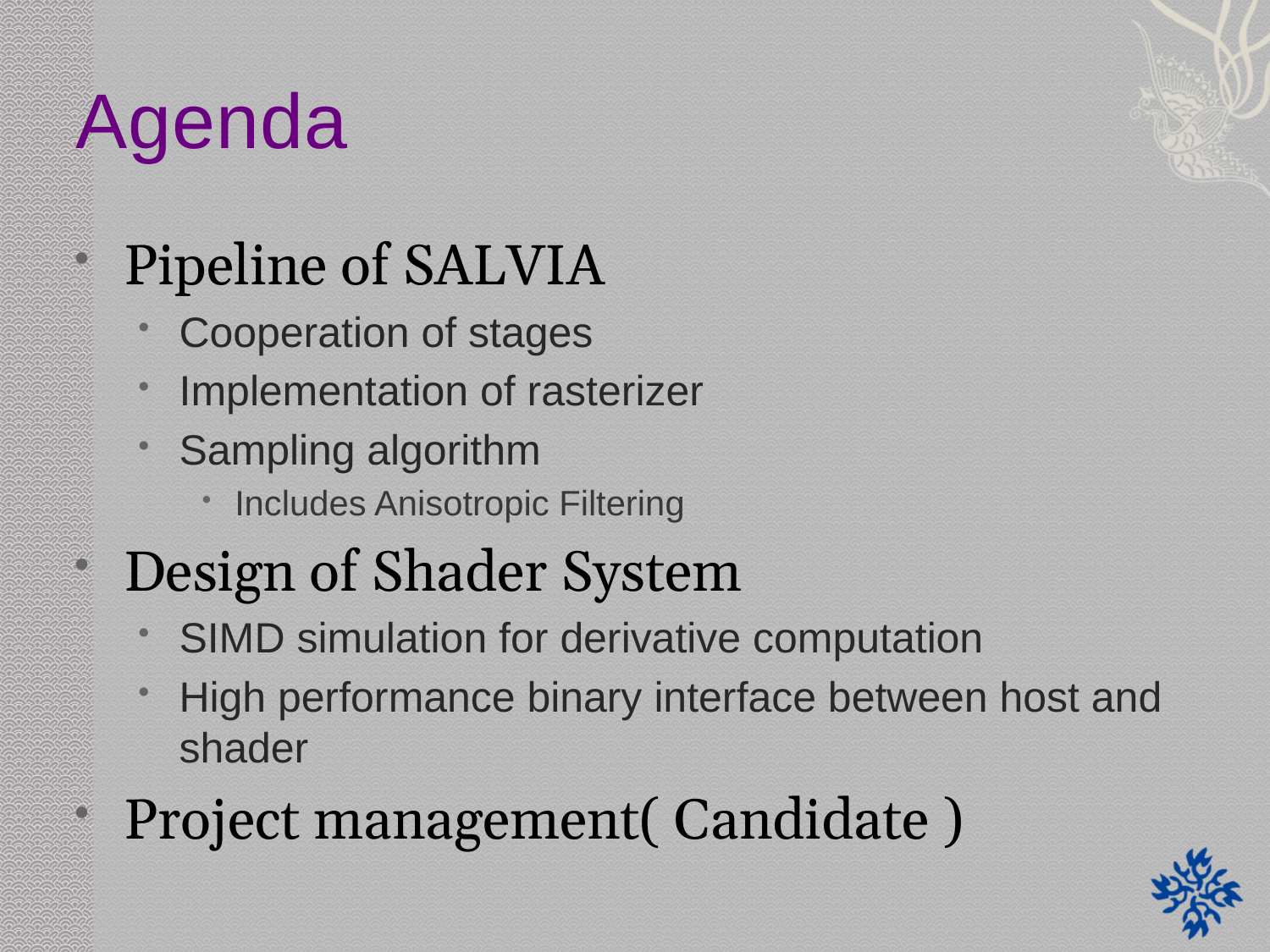

# Agenda
Pipeline of SALVIA
Cooperation of stages
Implementation of rasterizer
Sampling algorithm
Includes Anisotropic Filtering
Design of Shader System
SIMD simulation for derivative computation
High performance binary interface between host and shader
Project management( Candidate )